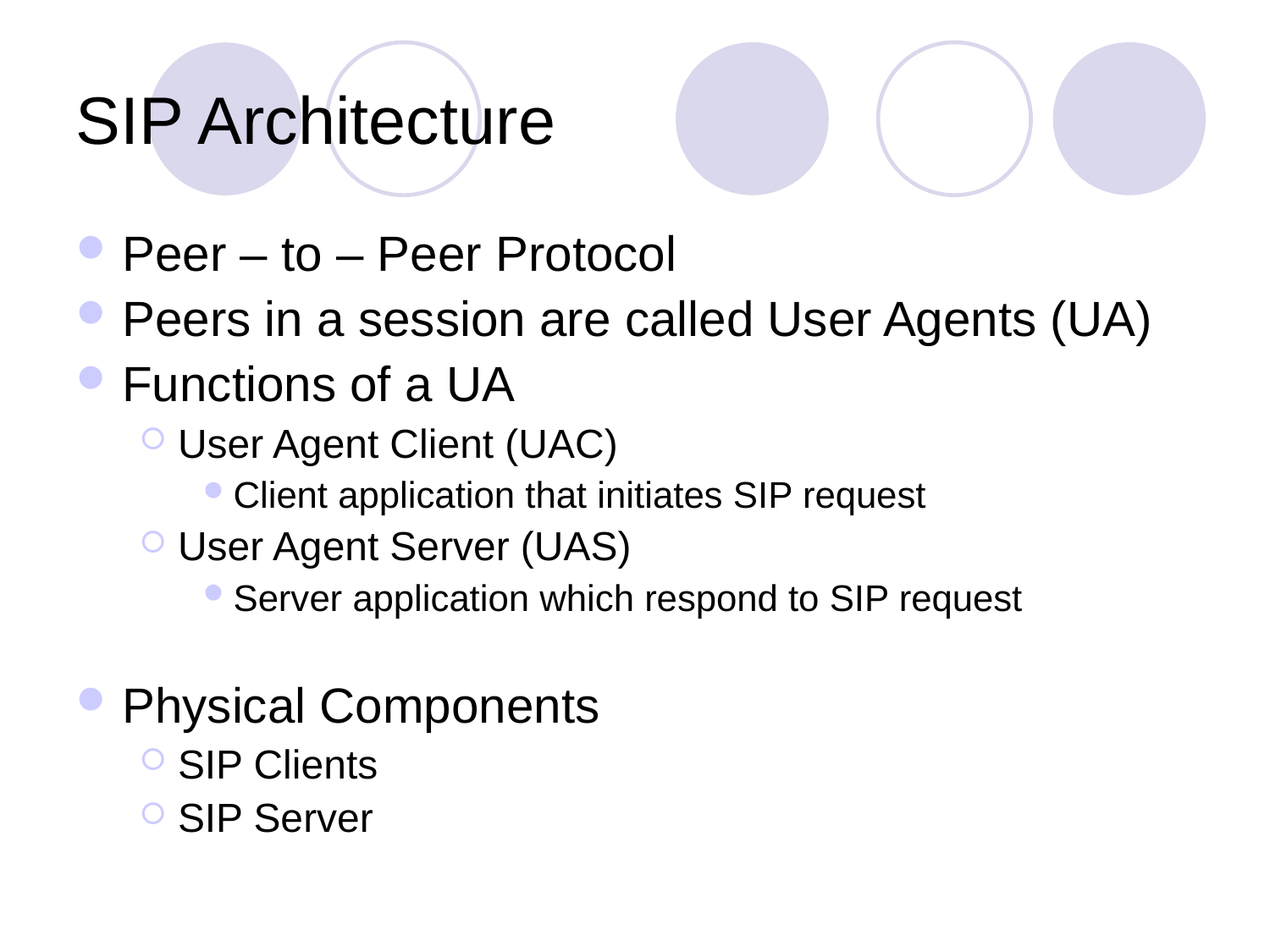

SIP Architecture
Peer – to – Peer Protocol
Peers in a session are called User Agents (UA)
Functions of a UA
User Agent Client (UAC)
Client application that initiates SIP request
User Agent Server (UAS)
Server application which respond to SIP request

Physical Components
SIP Clients
SIP Server